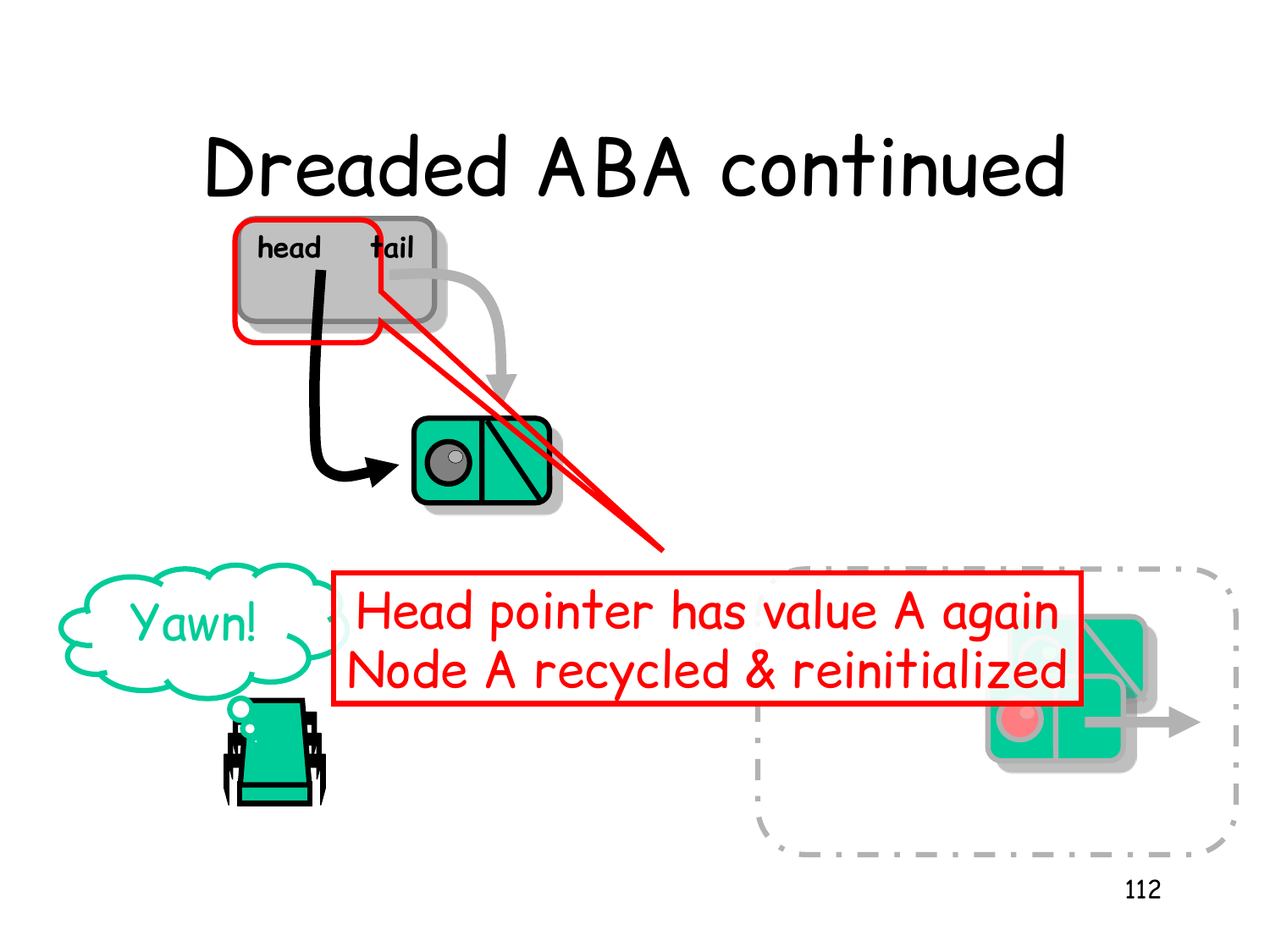

# Dreaded ABA continued

head
tail

Yawn!

Head pointer has value A again
Node A recycled & reinitialized

112